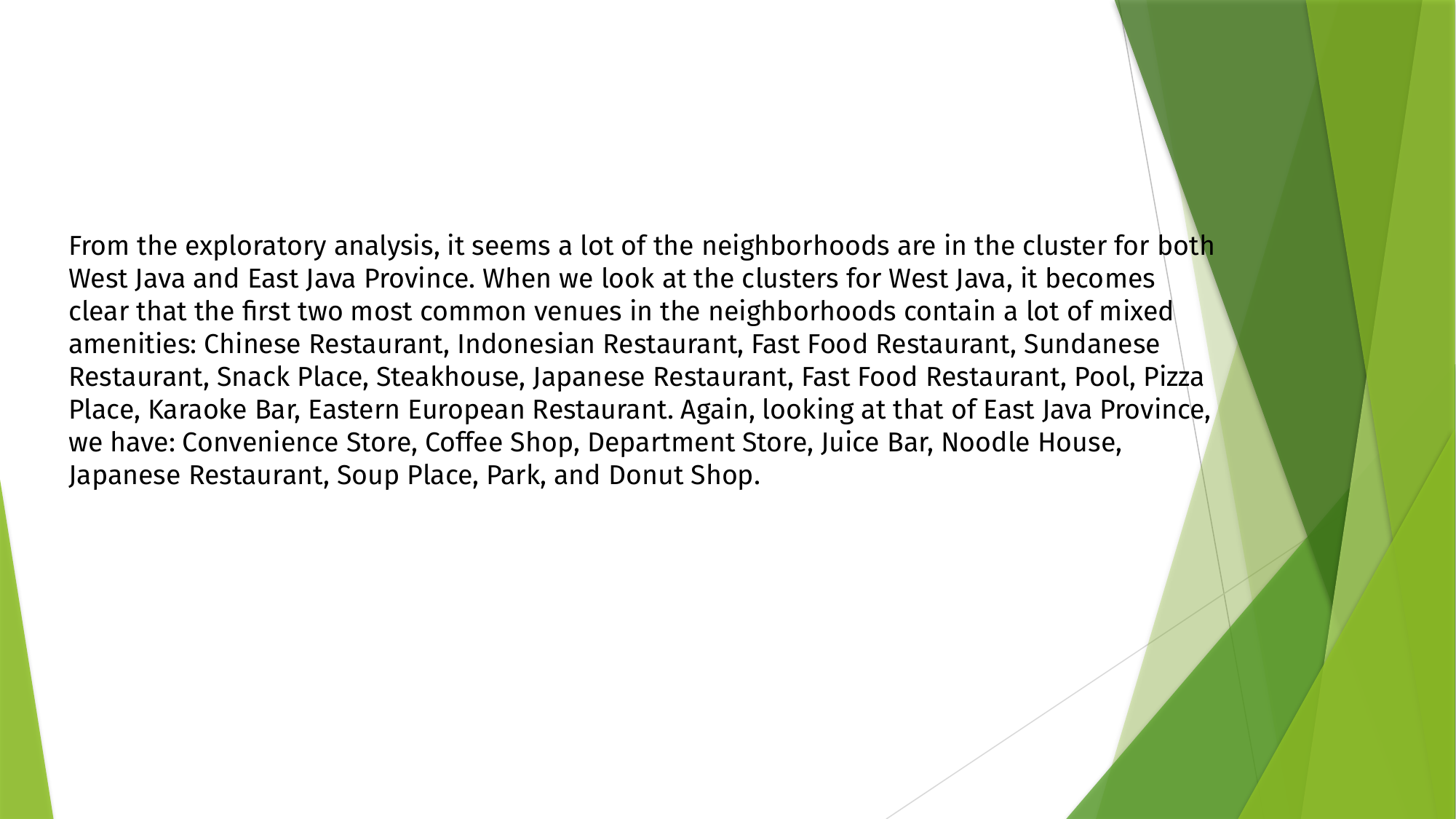

From the exploratory analysis, it seems a lot of the neighborhoods are in the cluster for both
West Java and East Java Province. When we look at the clusters for West Java, it becomes
clear that the first two most common venues in the neighborhoods contain a lot of mixed
amenities: Chinese Restaurant, Indonesian Restaurant, Fast Food Restaurant, Sundanese Restaurant, Snack Place, Steakhouse, Japanese Restaurant, Fast Food Restaurant, Pool, Pizza Place, Karaoke Bar, Eastern European Restaurant. Again, looking at that of East Java Province, we have: Convenience Store, Coffee Shop, Department Store, Juice Bar, Noodle House, Japanese Restaurant, Soup Place, Park, and Donut Shop.